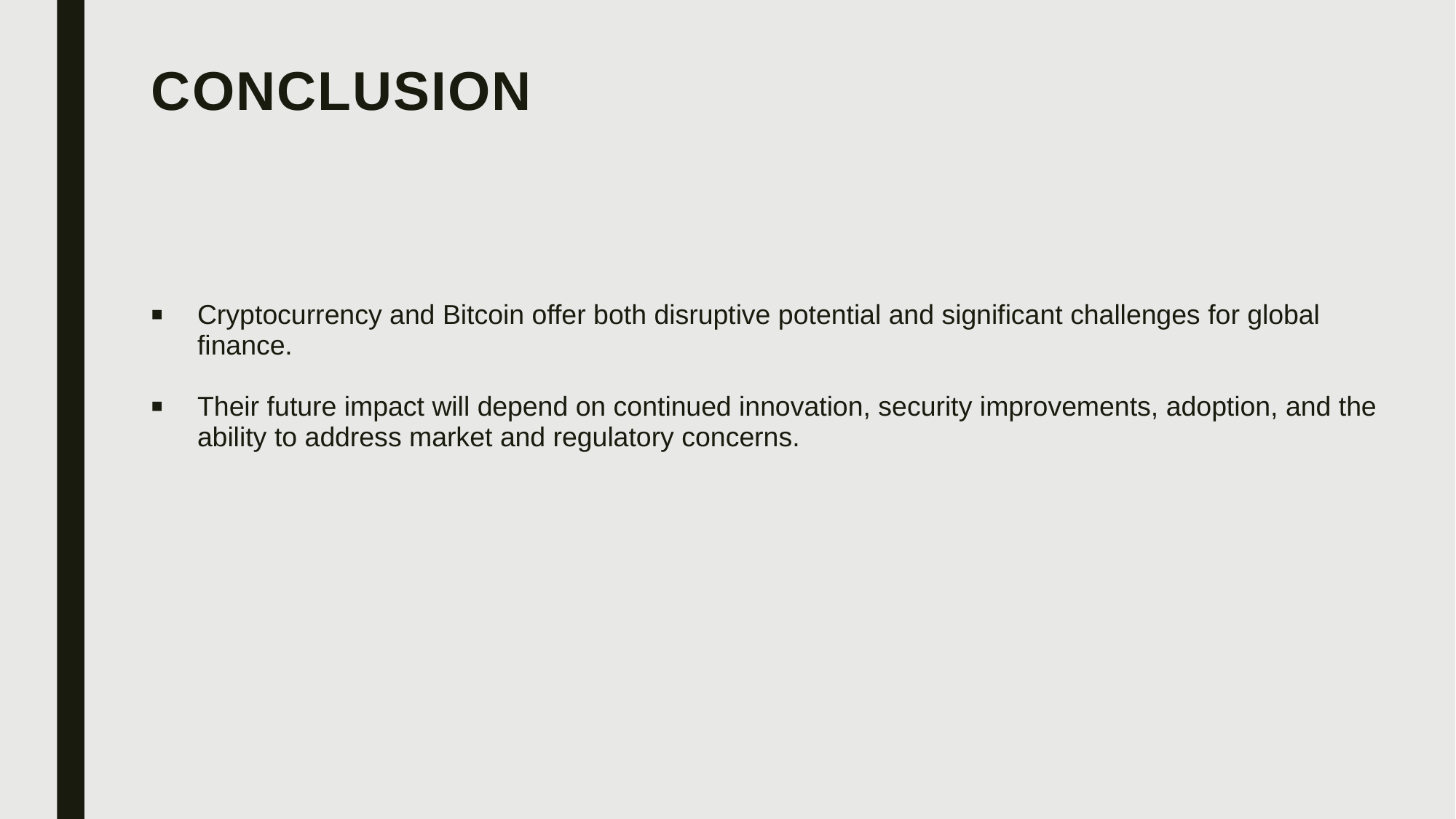

# Conclusion

Cryptocurrency and Bitcoin offer both disruptive potential and significant challenges for global finance.
Their future impact will depend on continued innovation, security improvements, adoption, and the ability to address market and regulatory concerns.